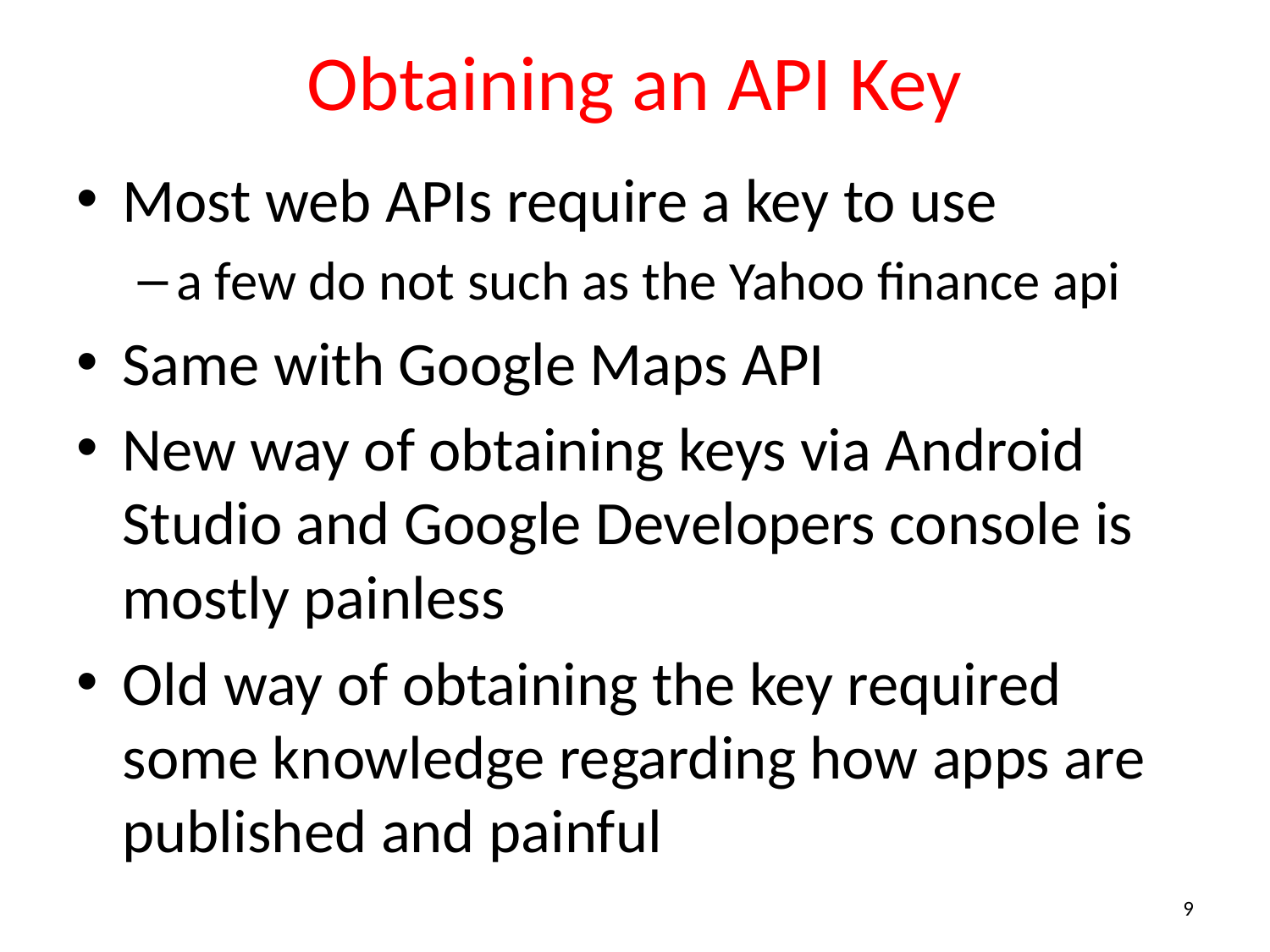

# Obtaining an API Key
Most web APIs require a key to use
a few do not such as the Yahoo finance api
Same with Google Maps API
New way of obtaining keys via Android Studio and Google Developers console is mostly painless
Old way of obtaining the key required some knowledge regarding how apps are published and painful

9